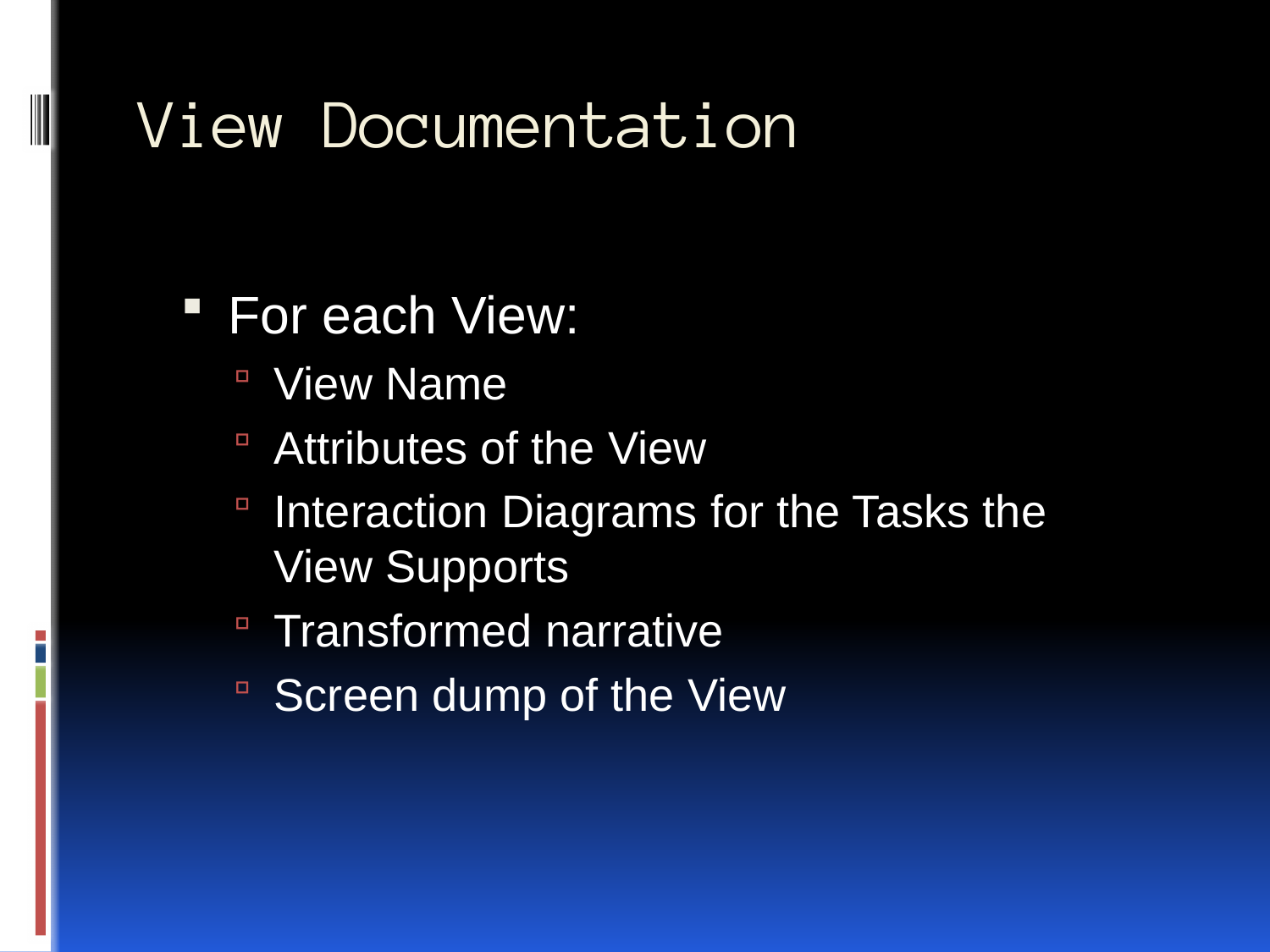

# View Documentation
For each View:
View Name
Attributes of the View
Interaction Diagrams for the Tasks the View Supports
Transformed narrative
Screen dump of the View